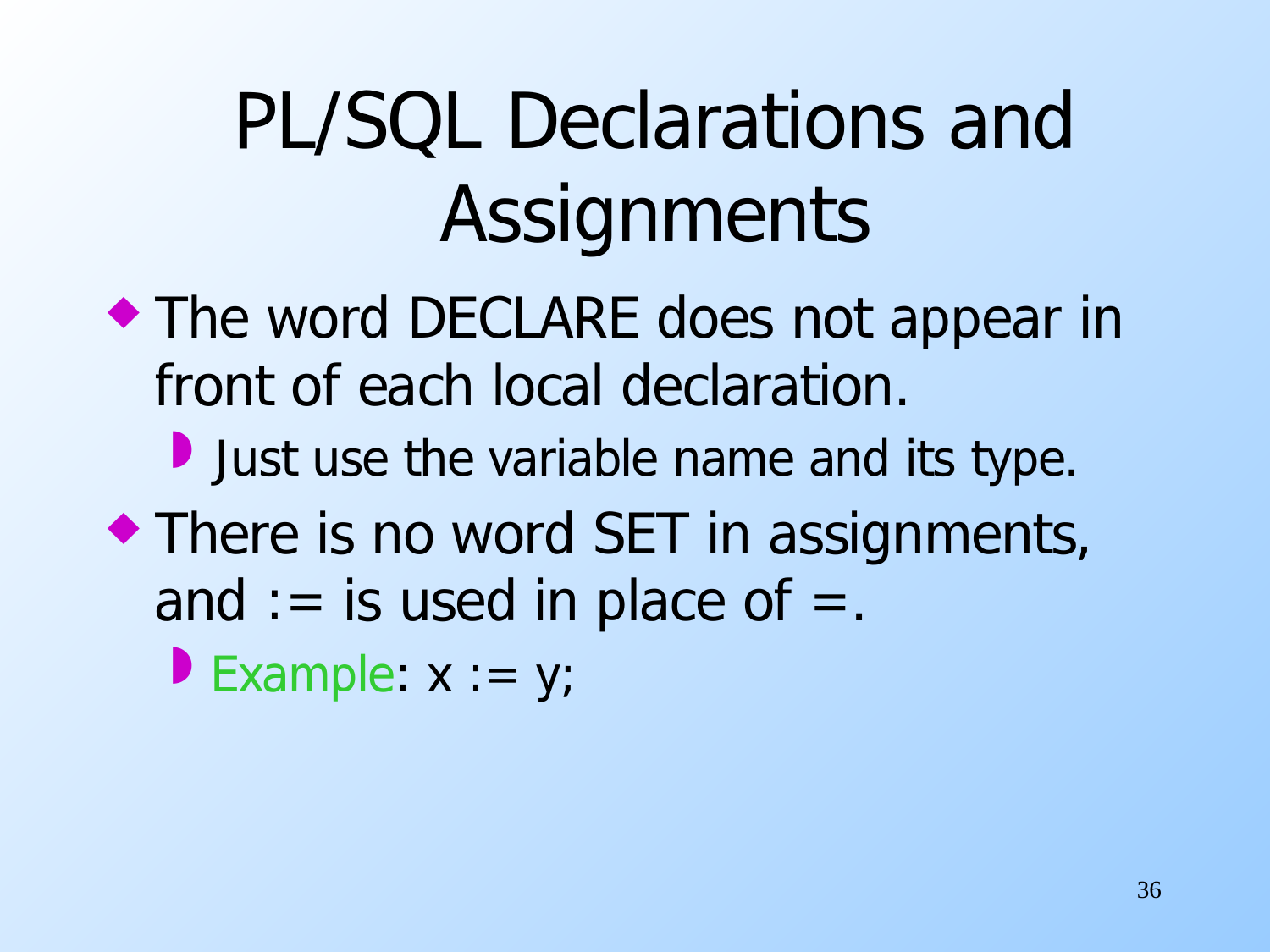

# PL/SQL Declarations and Assignments
The word DECLARE does not appear in front of each local declaration.
Just use the variable name and its type.
There is no word SET in assignments, and := is used in place of =.
Example: x := y;
36